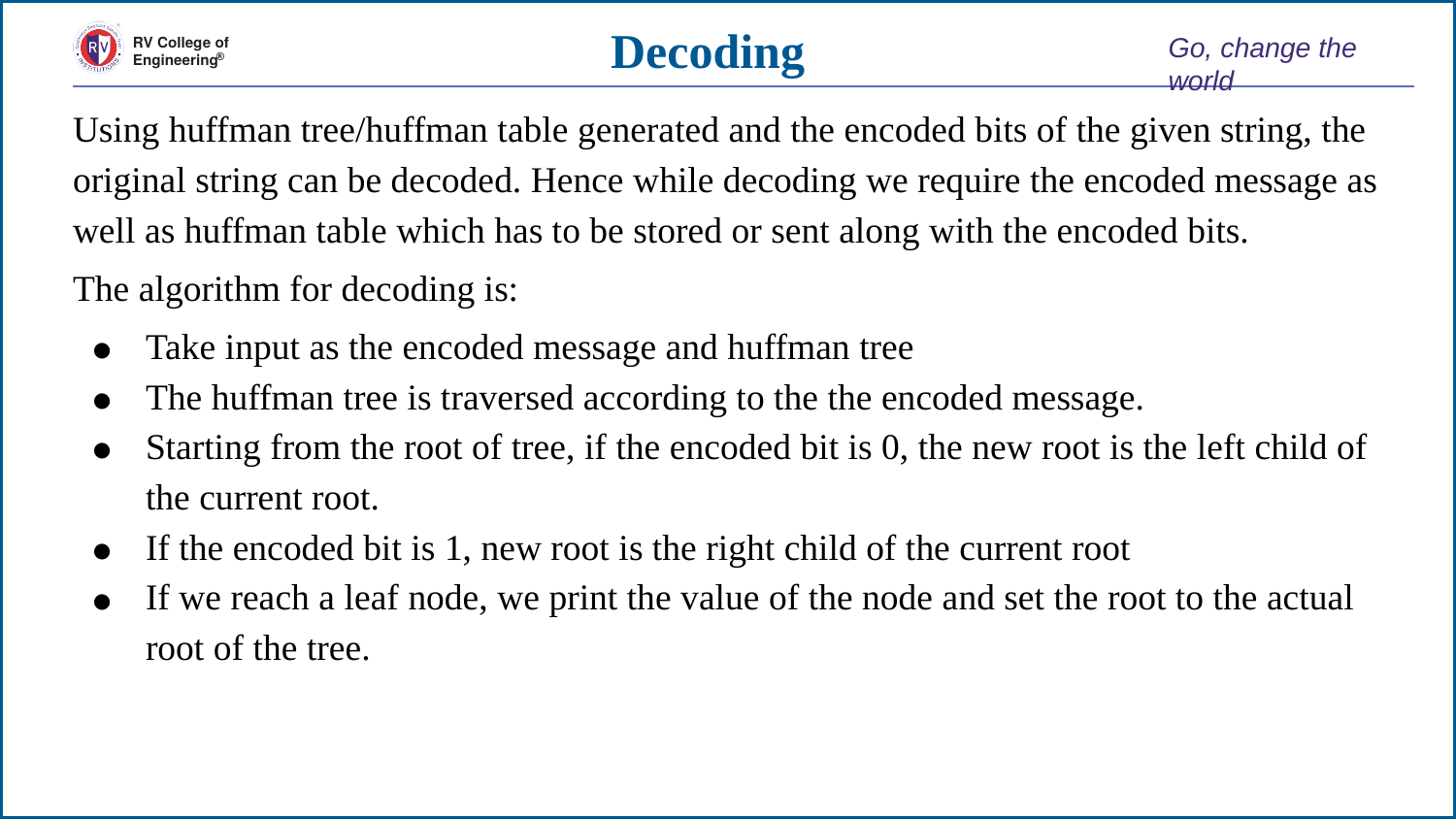

# Decoding
Using huffman tree/huffman table generated and the encoded bits of the given string, the original string can be decoded. Hence while decoding we require the encoded message as well as huffman table which has to be stored or sent along with the encoded bits.
The algorithm for decoding is:
Take input as the encoded message and huffman tree
The huffman tree is traversed according to the the encoded message.
Starting from the root of tree, if the encoded bit is 0, the new root is the left child of the current root.
If the encoded bit is 1, new root is the right child of the current root
If we reach a leaf node, we print the value of the node and set the root to the actual root of the tree.